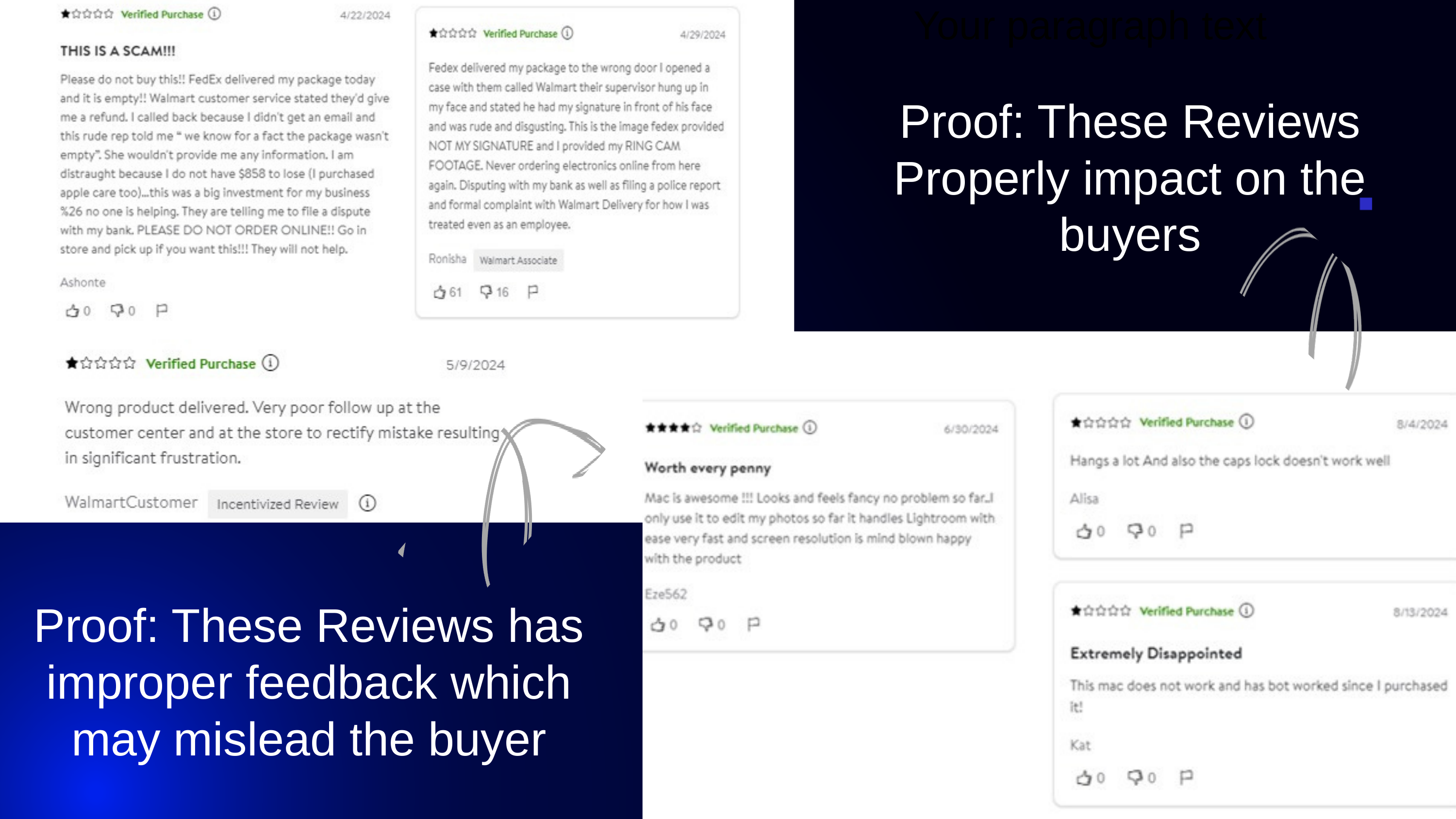

Your paragraph text

Proof: These Reviews Properly impact on the buyers

Proof: These Reviews has improper feedback which may mislead the buyer